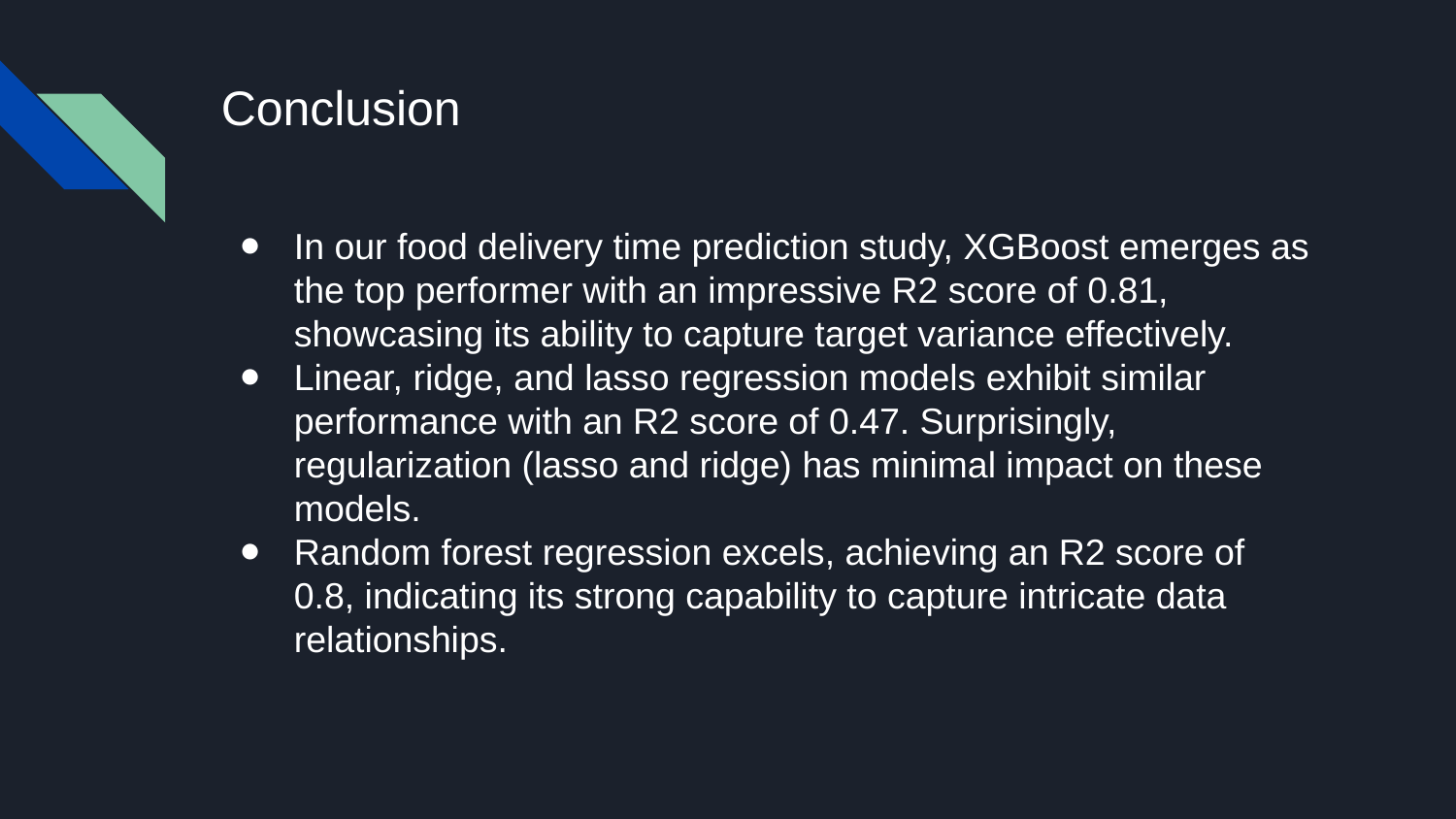

# Conclusion
In our food delivery time prediction study, XGBoost emerges as the top performer with an impressive R2 score of 0.81, showcasing its ability to capture target variance effectively.
Linear, ridge, and lasso regression models exhibit similar performance with an R2 score of 0.47. Surprisingly, regularization (lasso and ridge) has minimal impact on these models.
Random forest regression excels, achieving an R2 score of 0.8, indicating its strong capability to capture intricate data relationships.